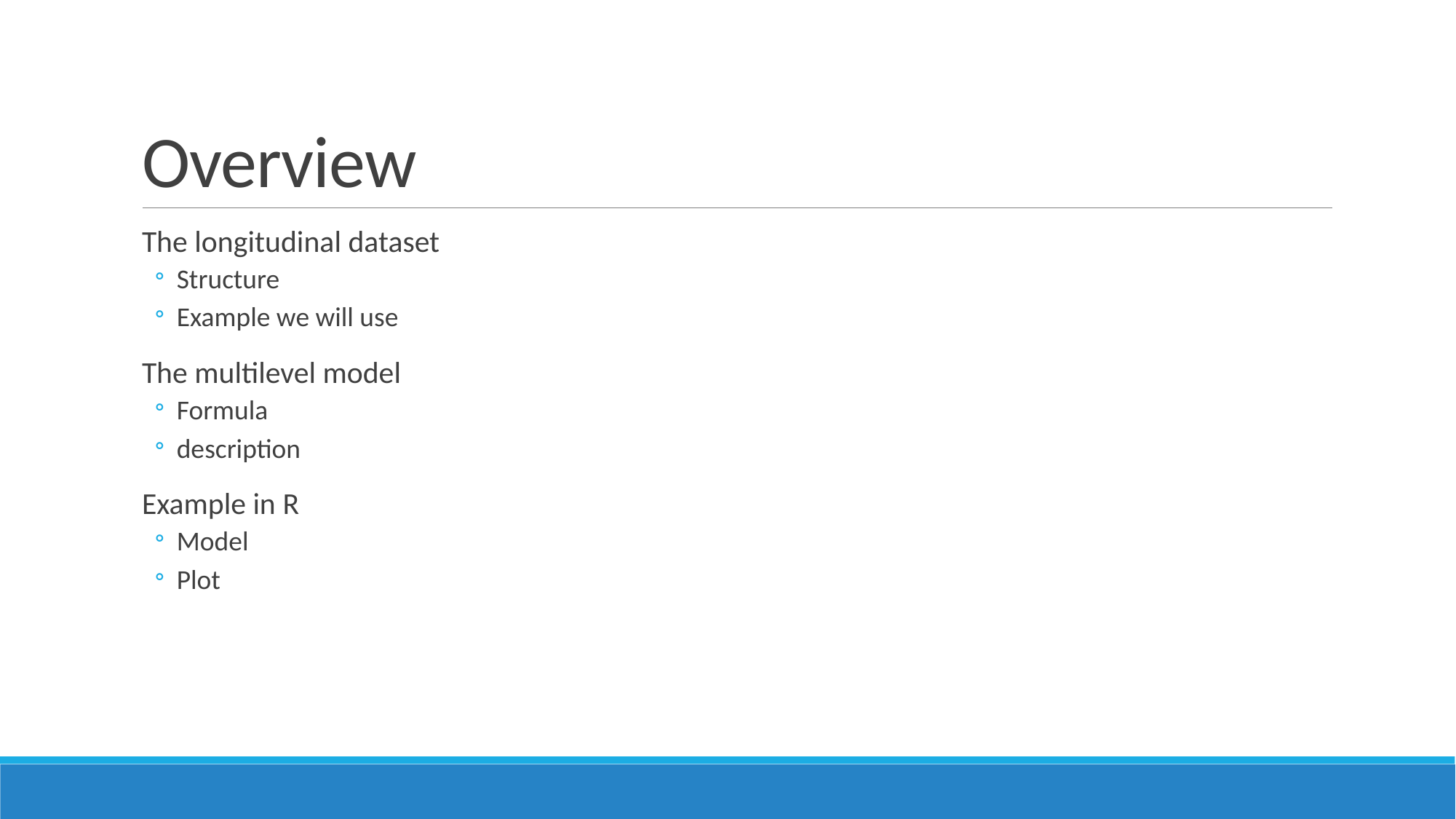

# Overview
The longitudinal dataset
Structure
Example we will use
The multilevel model
Formula
description
Example in R
Model
Plot